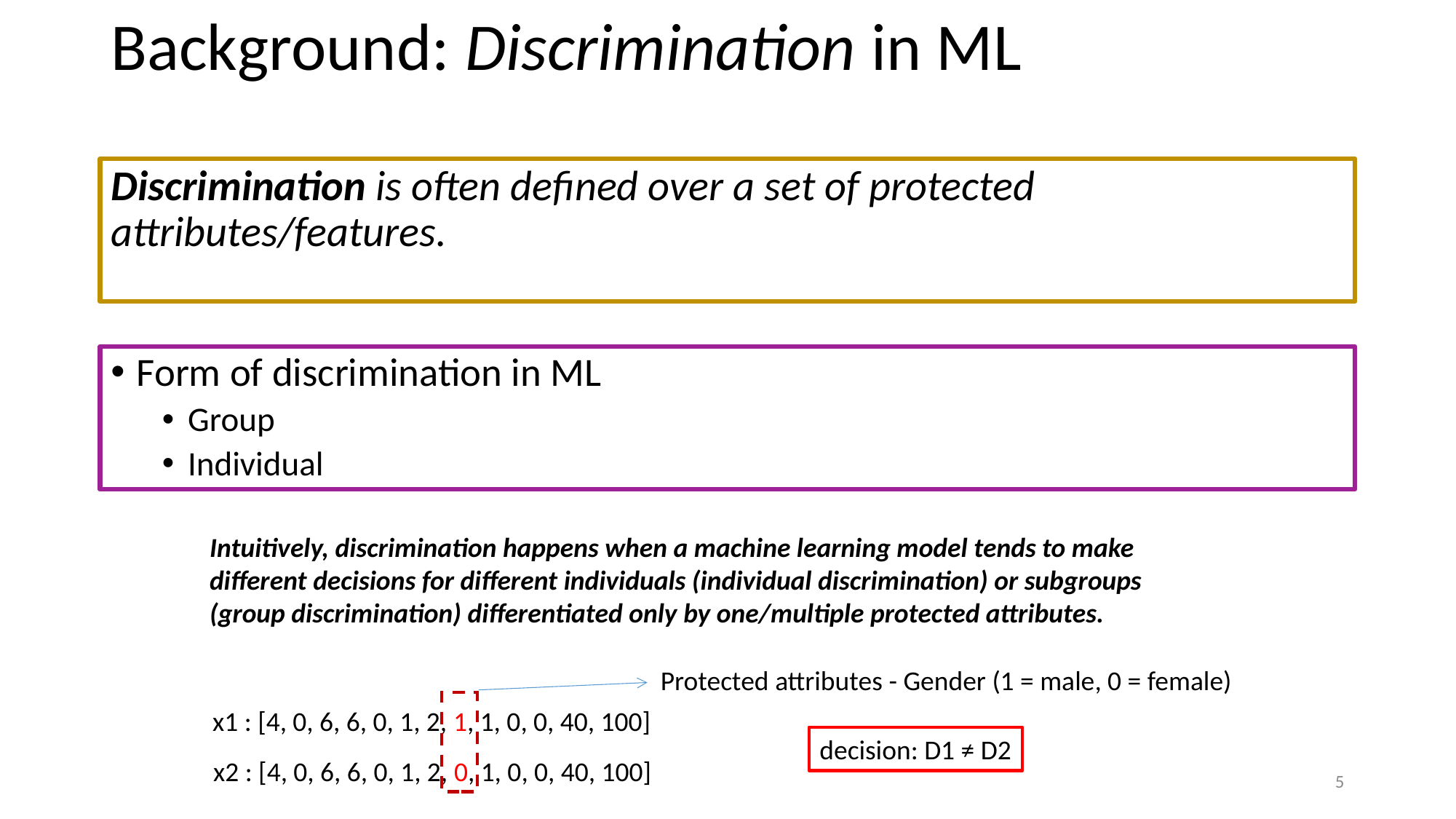

# Background: Discrimination in ML
Discrimination is often defined over a set of protected attributes/features.
Form of discrimination in ML
Group
Individual
Intuitively, discrimination happens when a machine learning model tends to make different decisions for different individuals (individual discrimination) or subgroups (group discrimination) differentiated only by one/multiple protected attributes.
Protected attributes - Gender (1 = male, 0 = female)

x1 : [4, 0, 6, 6, 0, 1, 2, 1, 1, 0, 0, 40, 100]
decision: D1 ≠ D2
x2 : [4, 0, 6, 6, 0, 1, 2, 0, 1, 0, 0, 40, 100]
5